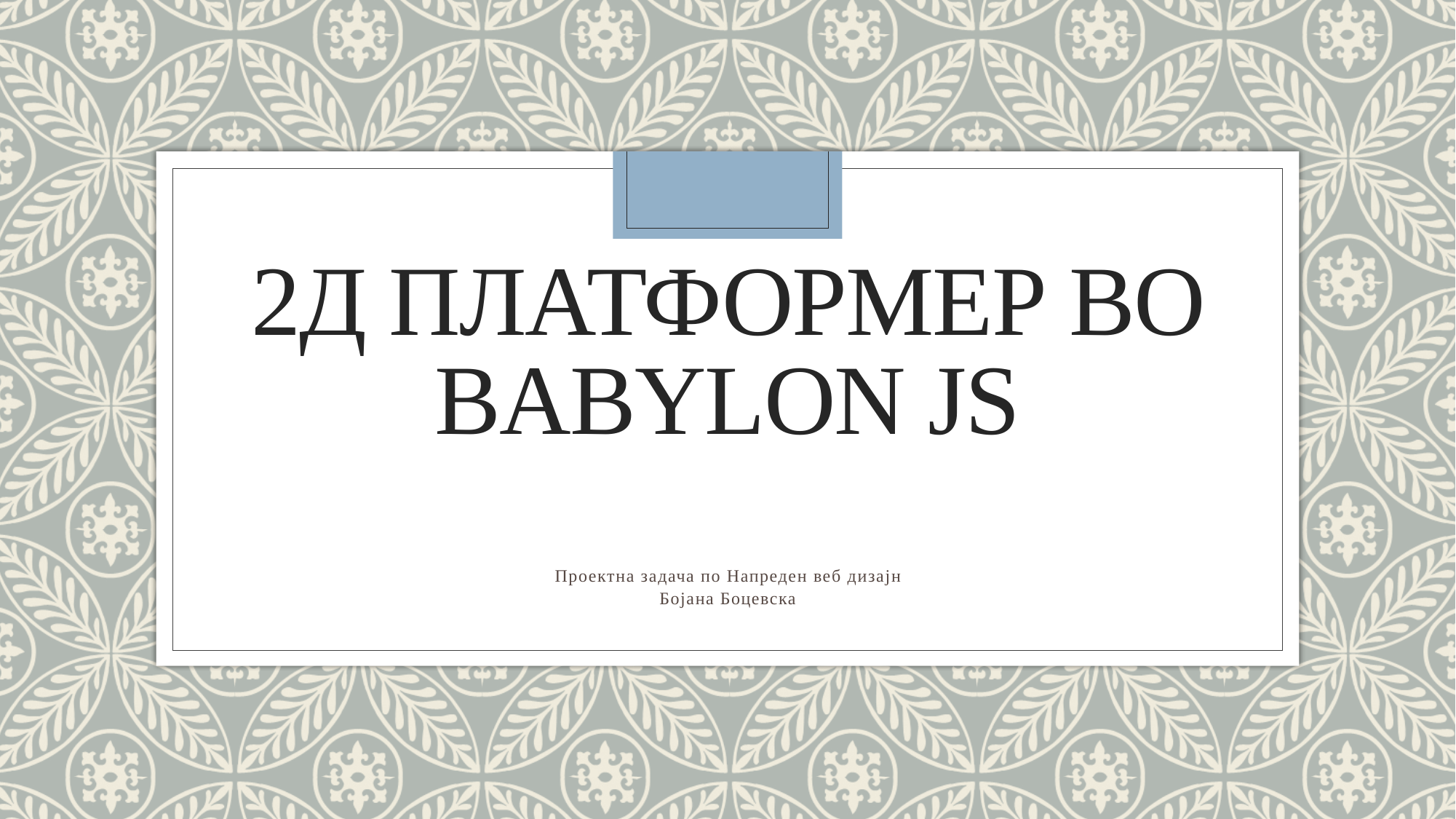

# 2Д платформер во Babylon JS
Проектна задача по Напреден веб дизајн
Бојана Боцевска